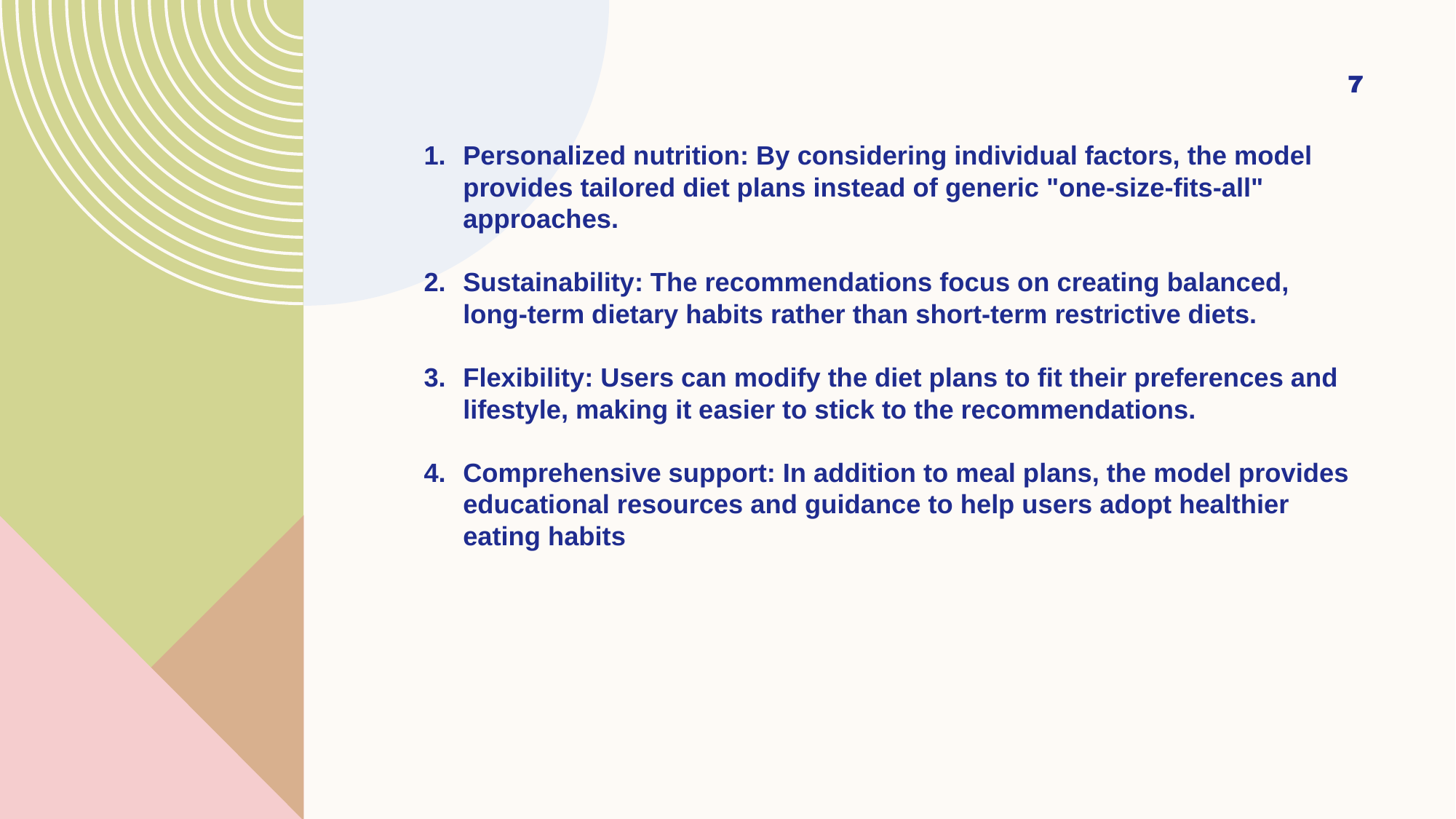

7
Personalized nutrition: By considering individual factors, the model provides tailored diet plans instead of generic "one-size-fits-all" approaches.
Sustainability: The recommendations focus on creating balanced, long-term dietary habits rather than short-term restrictive diets.
Flexibility: Users can modify the diet plans to fit their preferences and lifestyle, making it easier to stick to the recommendations.
Comprehensive support: In addition to meal plans, the model provides educational resources and guidance to help users adopt healthier eating habits